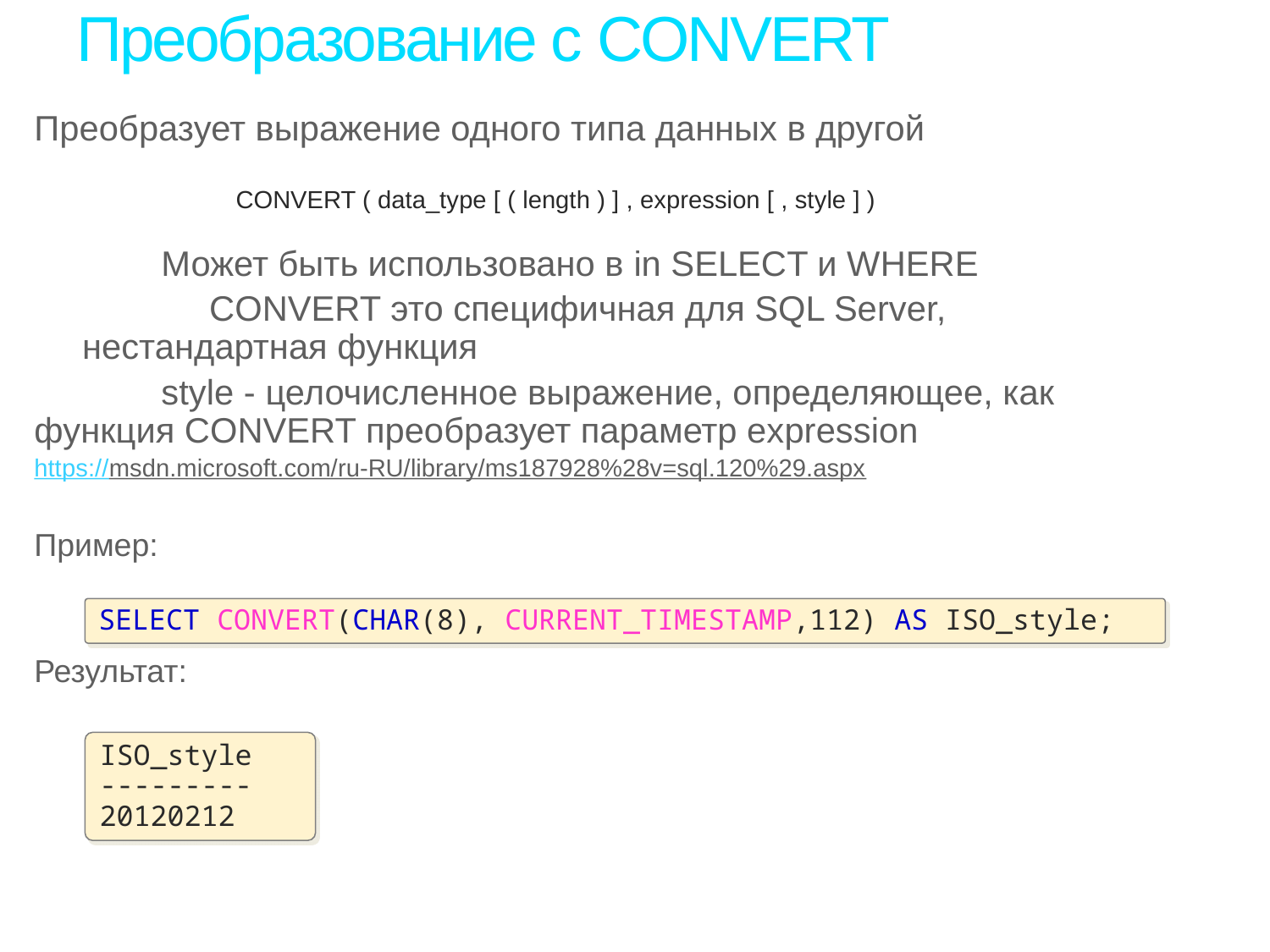

# Преобразование с CONVERT
Преобразует выражение одного типа данных в другой

	Может быть использовано в in SELECT и WHERE
	CONVERT это специфичная для SQL Server, нестандартная функция
	style - целочисленное выражение, определяющее, как функция CONVERT преобразует параметр expression
https://msdn.microsoft.com/ru-RU/library/ms187928%28v=sql.120%29.aspx

Пример:

Результат:
CONVERT ( data_type [ ( length ) ] , expression [ , style ] )
SELECT CONVERT(CHAR(8), CURRENT_TIMESTAMP,112) AS ISO_style;
ISO_style
---------
20120212